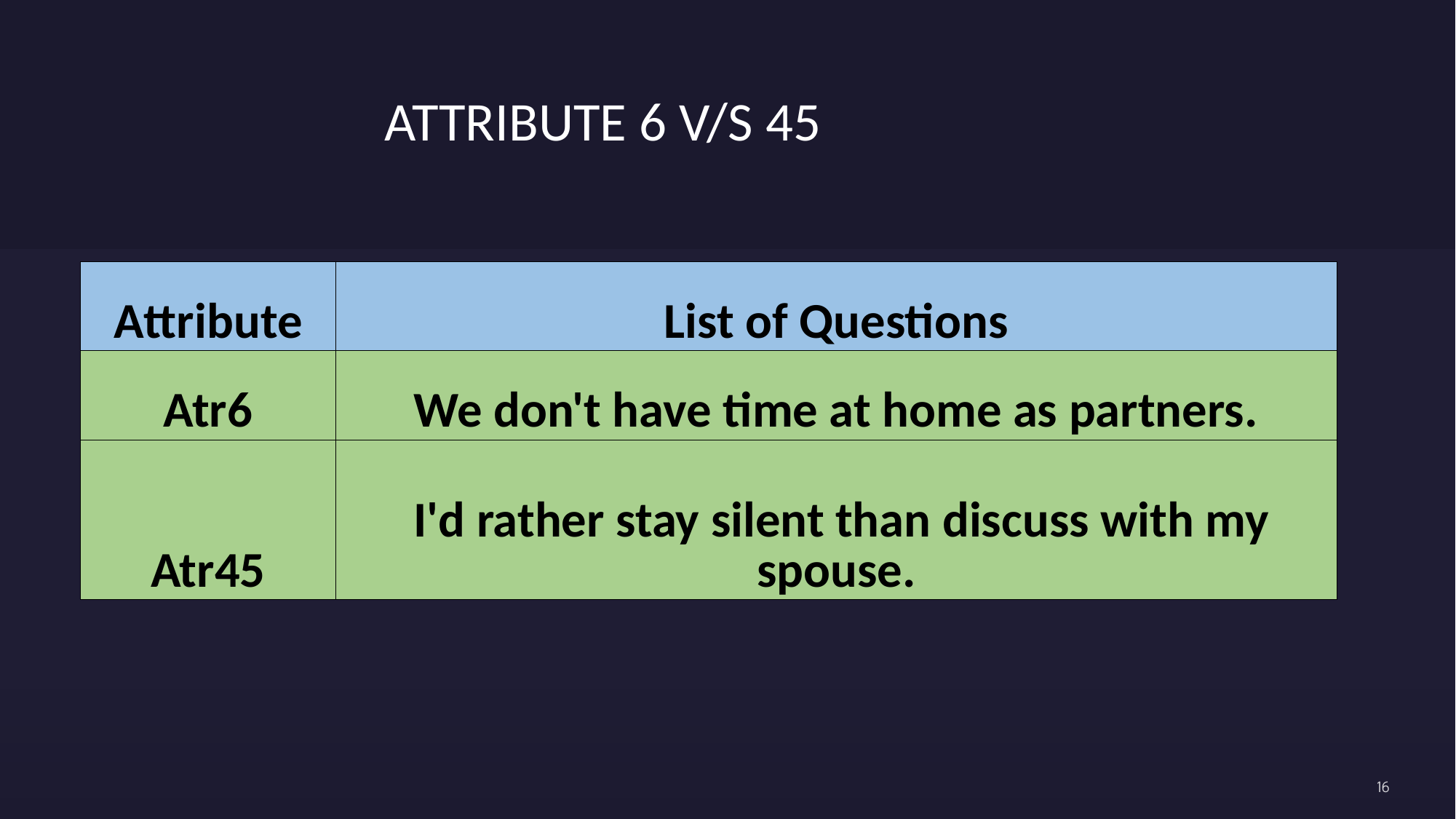

# ATTRIBUTE 6 V/S 45

| Attribute | List of Questions |
| --- | --- |
| Atr6 | We don't have time at home as partners. |
| Atr45 | I'd rather stay silent than discuss with my spouse. |

16